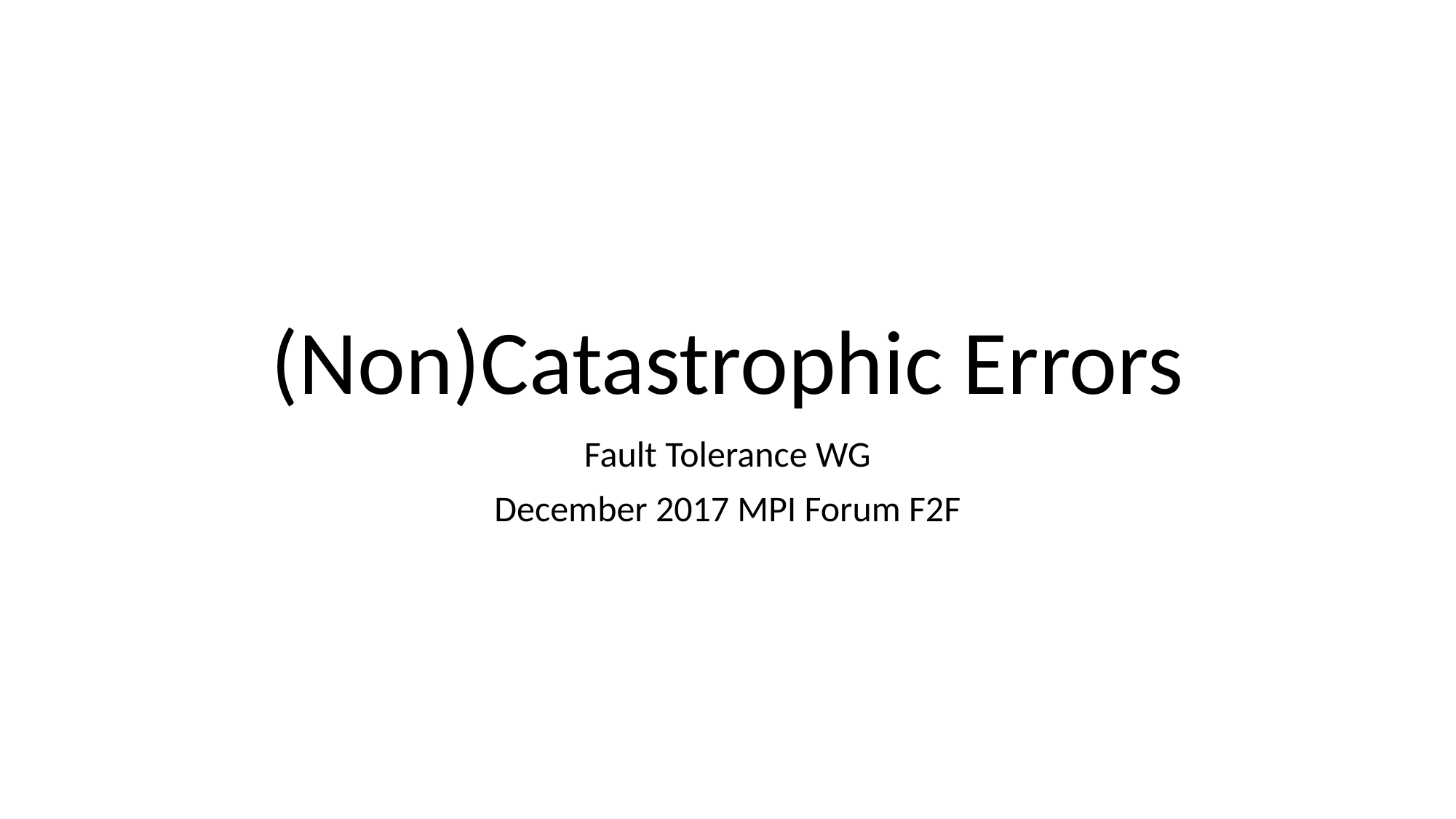

# (Non)Catastrophic Errors
Fault Tolerance WG
December 2017 MPI Forum F2F